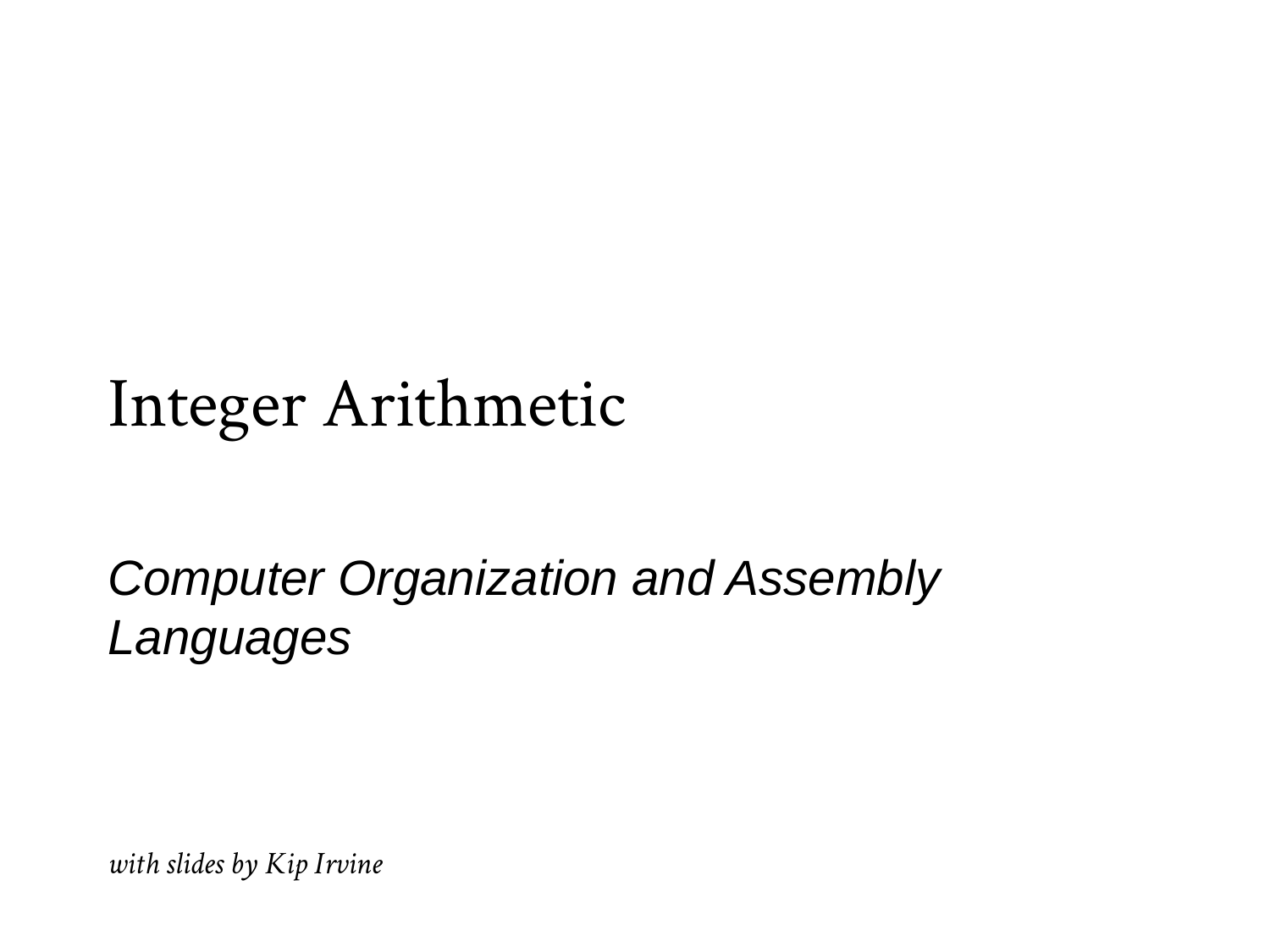

# Integer Arithmetic
Computer Organization and Assembly Languages

with slides by Kip Irvine